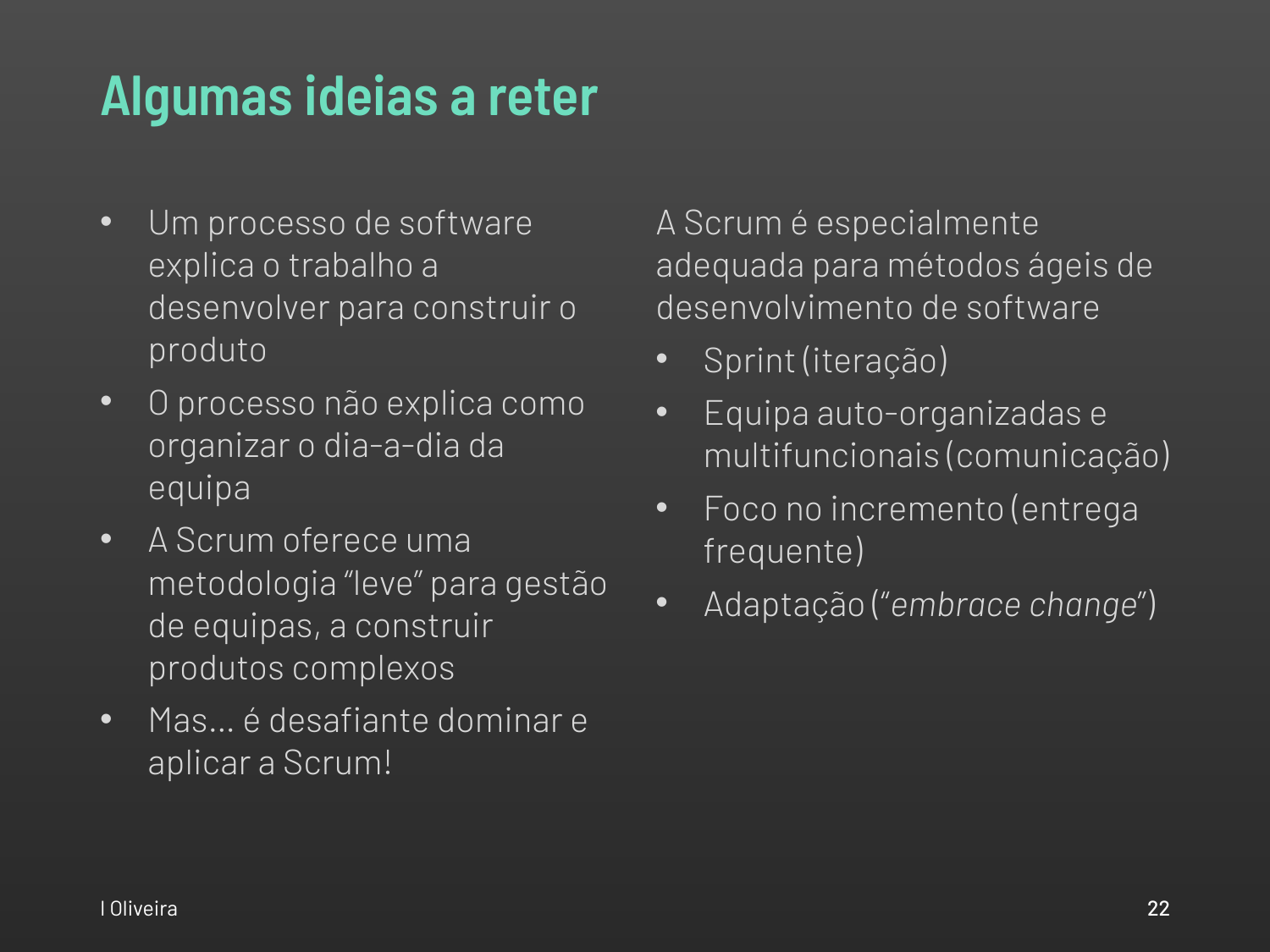

# Algumas ideias a reter
Um processo de software explica o trabalho a desenvolver para construir o produto
O processo não explica como organizar o dia-a-dia da equipa
A Scrum oferece uma metodologia “leve” para gestão de equipas, a construir produtos complexos
Mas… é desafiante dominar e aplicar a Scrum!
A Scrum é especialmente adequada para métodos ágeis de desenvolvimento de software
Sprint (iteração)
Equipa auto-organizadas e multifuncionais (comunicação)
Foco no incremento (entrega frequente)
Adaptação (“embrace change”)

I Oliveira
22